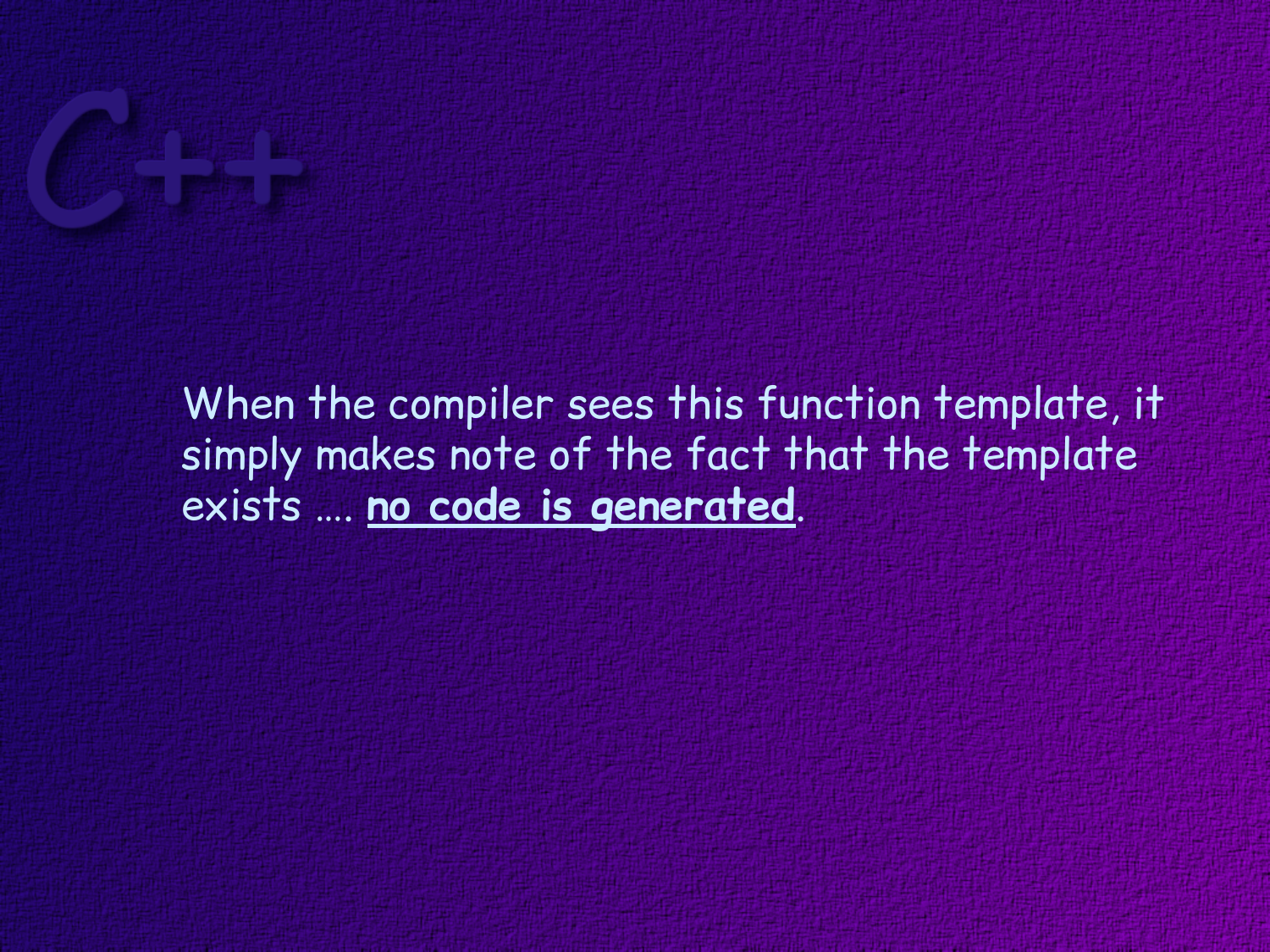

When the compiler sees this function template, it
simply makes note of the fact that the template
exists …. no code is generated.